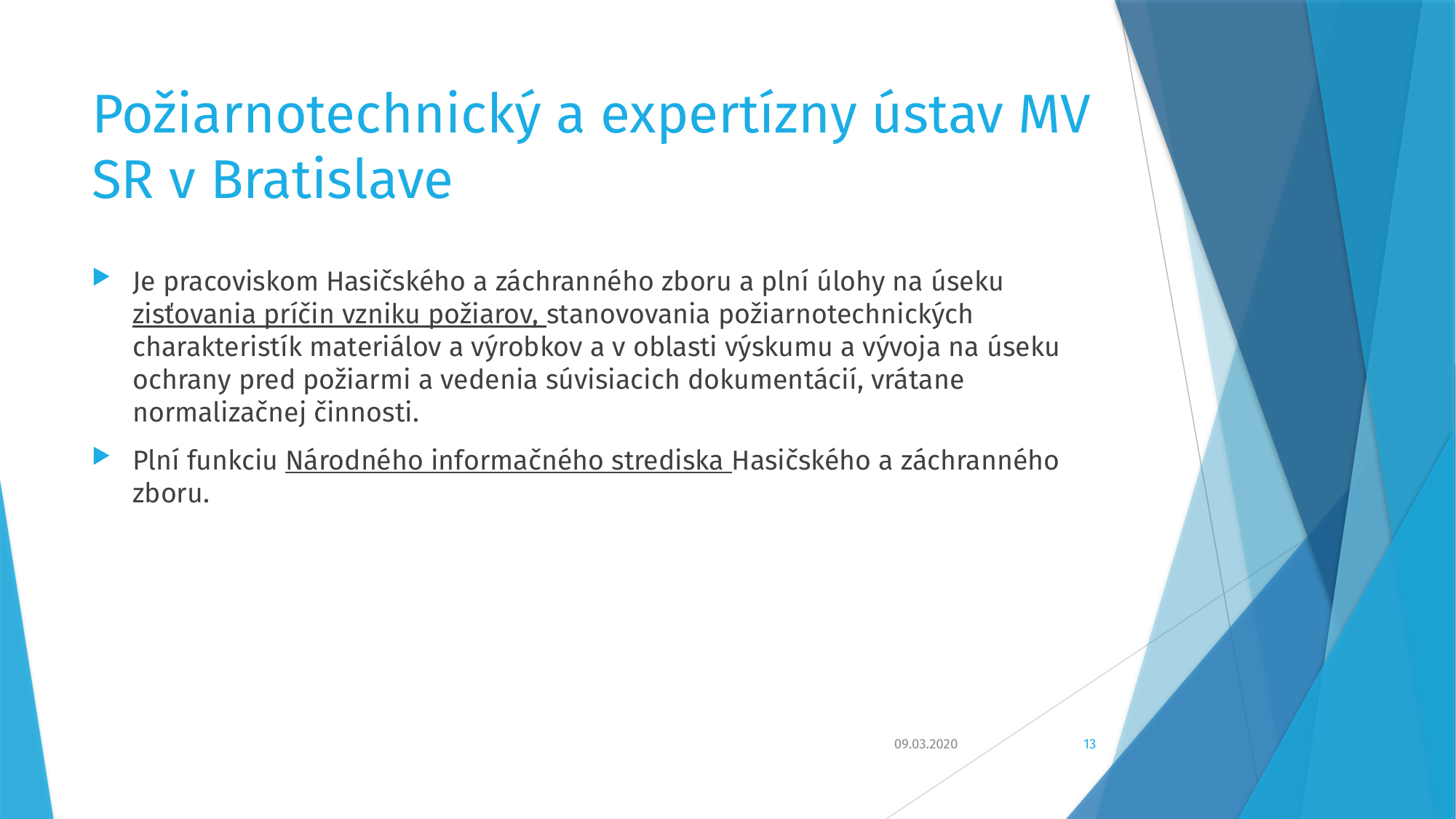

# Požiarnotechnický a expertízny ústav MV SR v Bratislave
Je pracoviskom Hasičského a záchranného zboru a plní úlohy na úseku zisťovania príčin vzniku požiarov, stanovovania požiarnotechnických charakteristík materiálov a výrobkov a v oblasti výskumu a vývoja na úseku ochrany pred požiarmi a vedenia súvisiacich dokumentácií, vrátane normalizačnej činnosti.
Plní funkciu Národného informačného strediska Hasičského a záchranného zboru.

09.03.2020
13